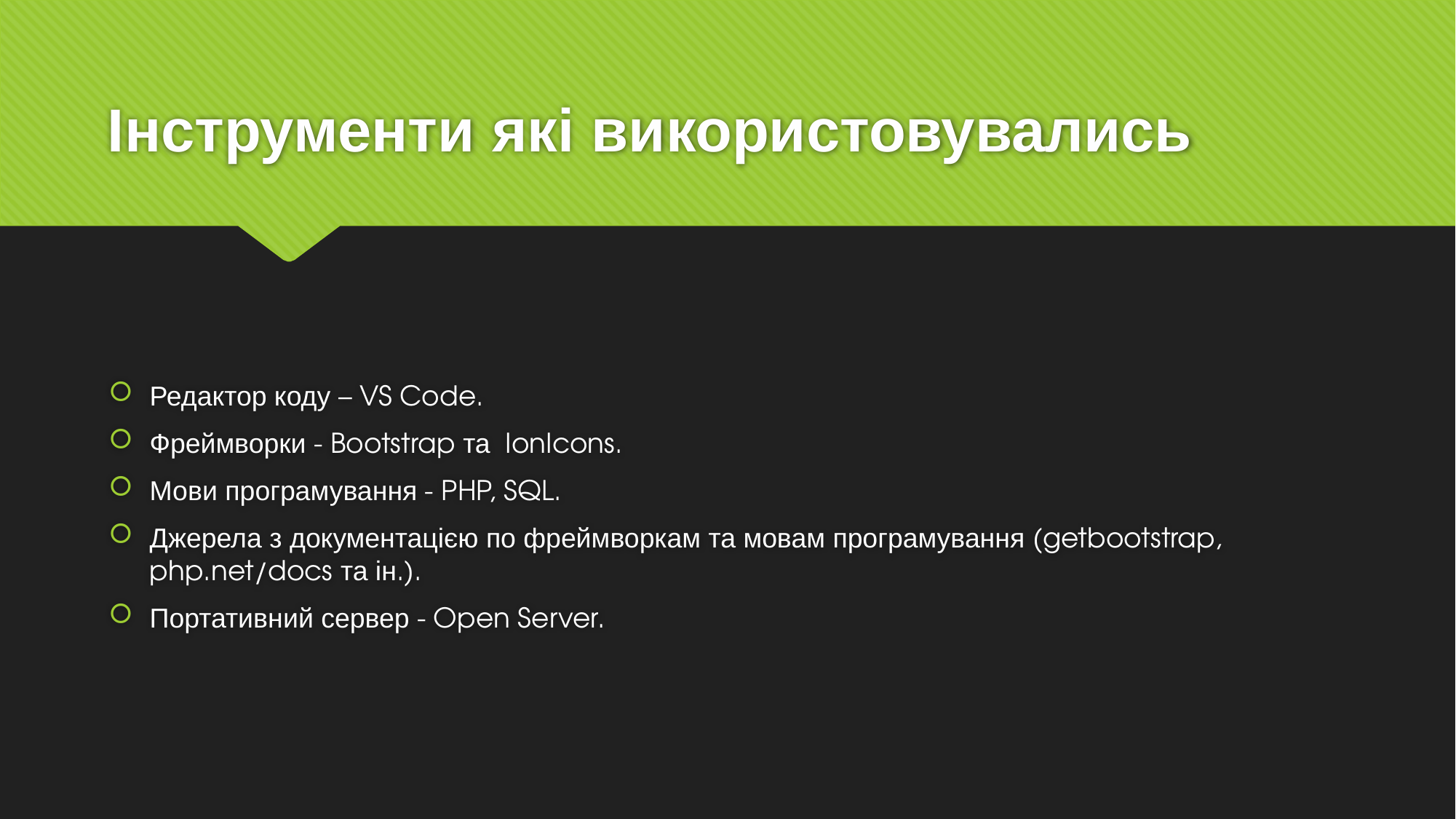

# Інструменти які використовувались

Редактор коду – VS Code.
Фреймворки - Bootstrap та  IonIcons.
Мови програмування - PHP, SQL.
Джерела з документацією по фреймворкам та мовам програмування (getbootstrap, php.net/docs та ін.).
Портативний сервер - Open Server.